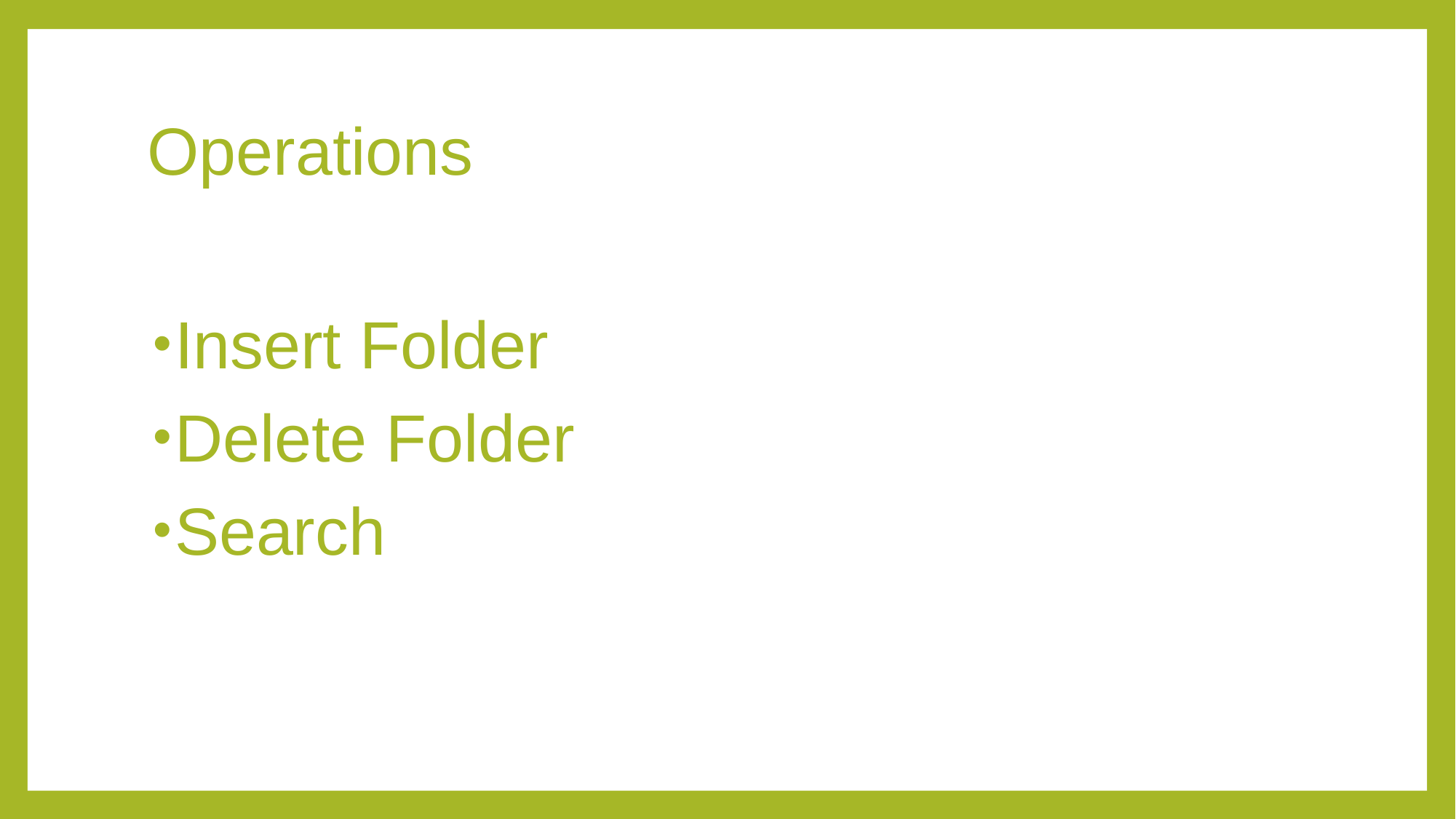

# Operations
Insert Folder
Delete Folder
Search